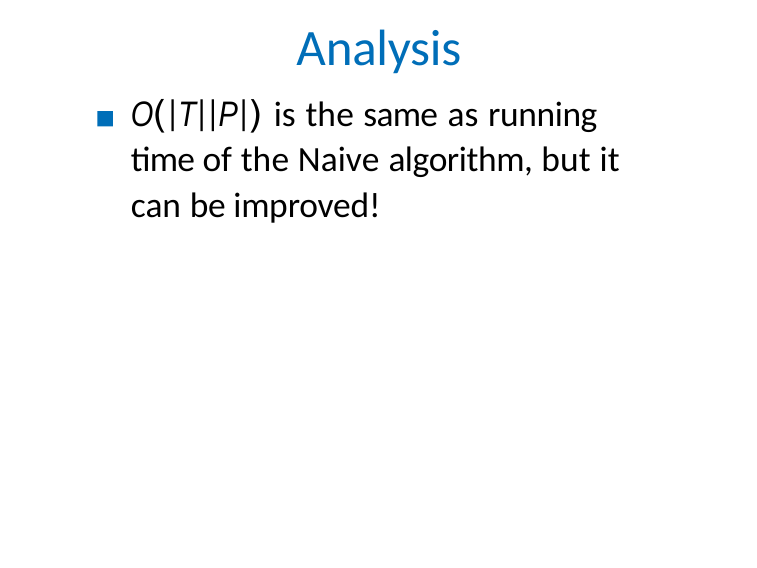

# Analysis
O(|T||P|) is the same as running time of the Naive algorithm, but it can be improved!